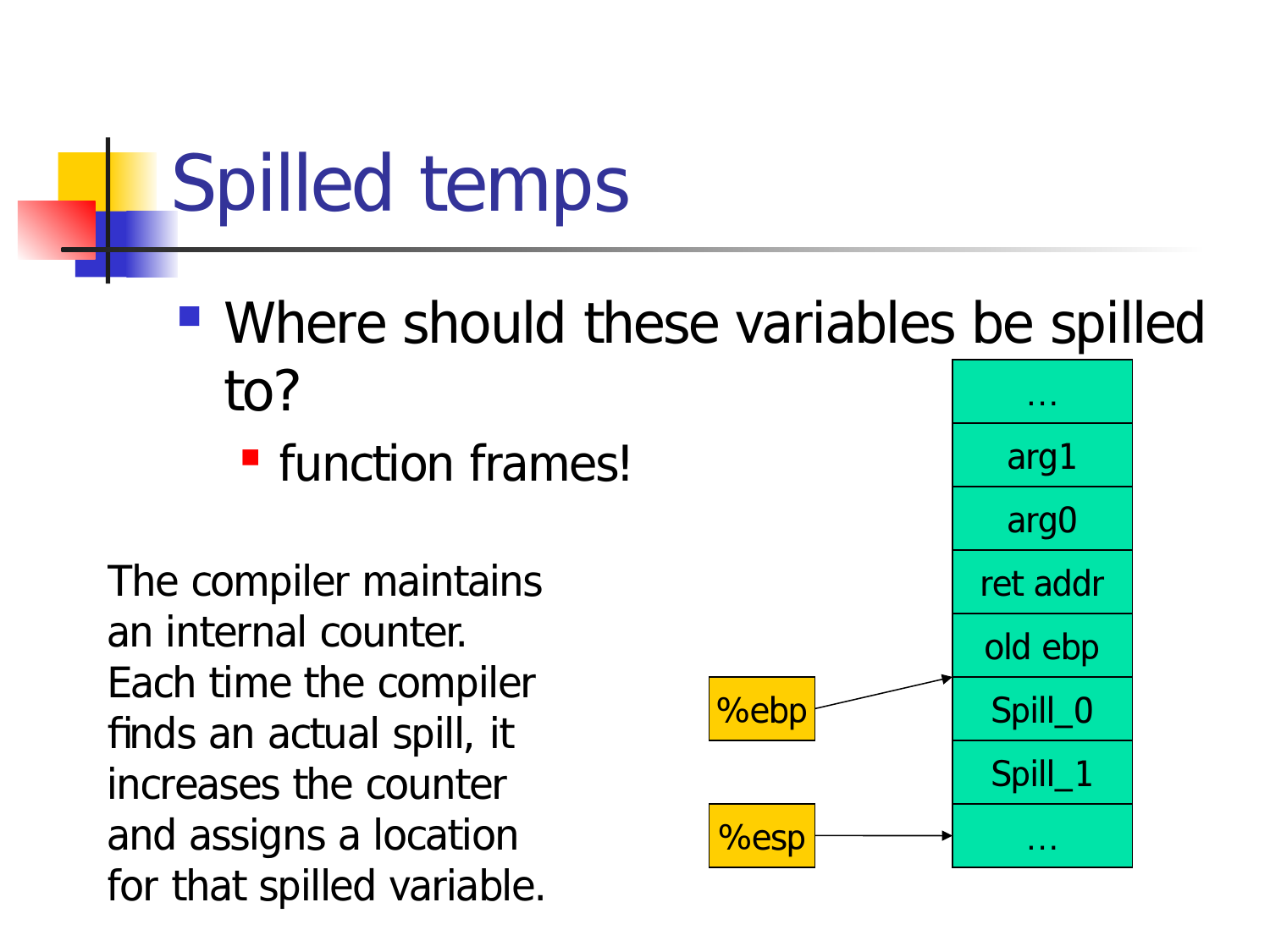

# Spilled temps
Where should these variables be spilled to?
function frames!
…
arg1
arg0
The compiler maintains an internal counter. Each time the compiler finds an actual spill, it increases the counter and assigns a location for that spilled variable.
ret addr
old ebp
%ebp

Spill_0
Spill_1
%esp
…